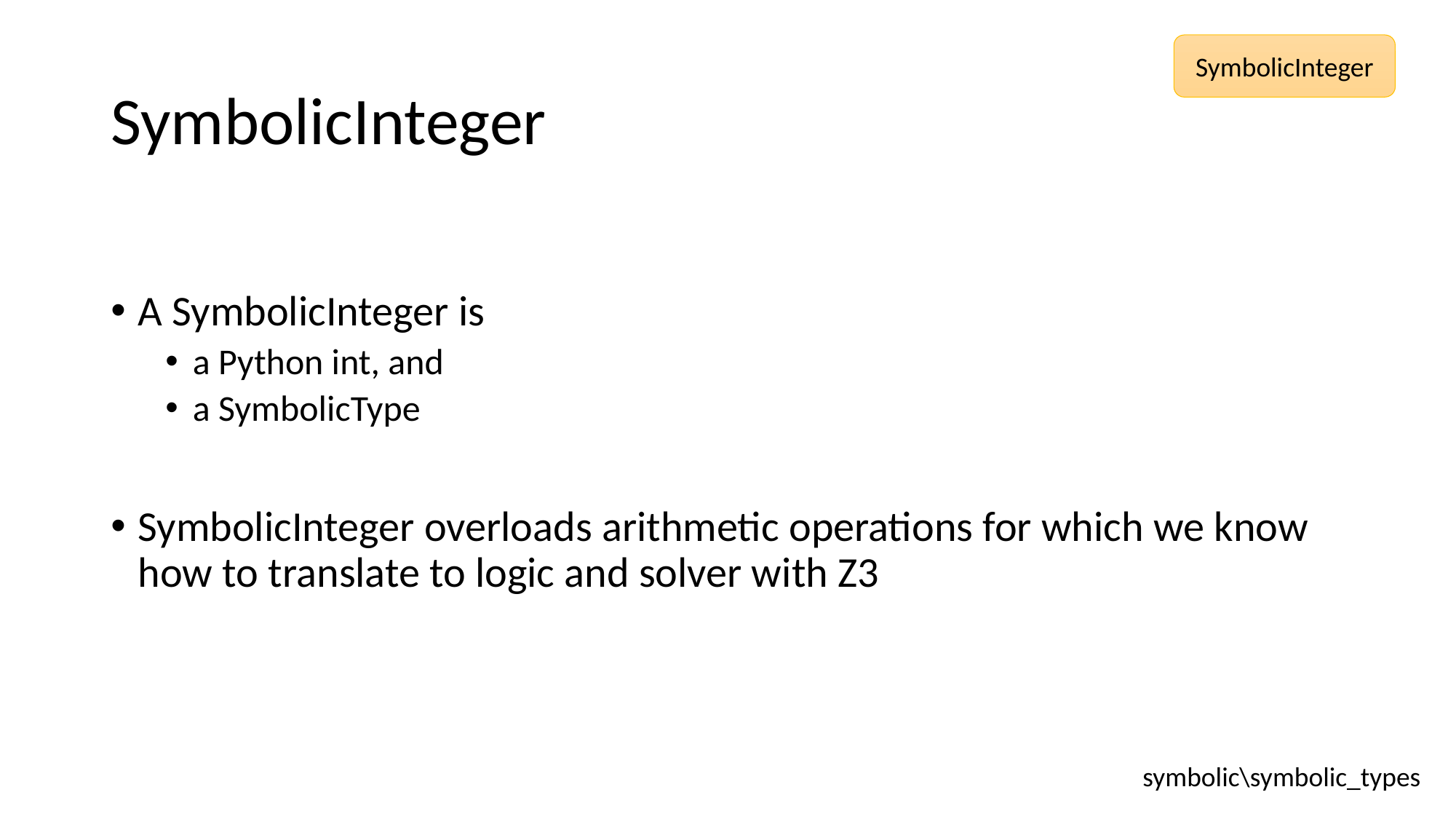

SymbolicInteger
# SymbolicInteger

A SymbolicInteger is
a Python int, and
a SymbolicType

SymbolicInteger overloads arithmetic operations for which we know how to translate to logic and solver with Z3

symbolic\symbolic_types